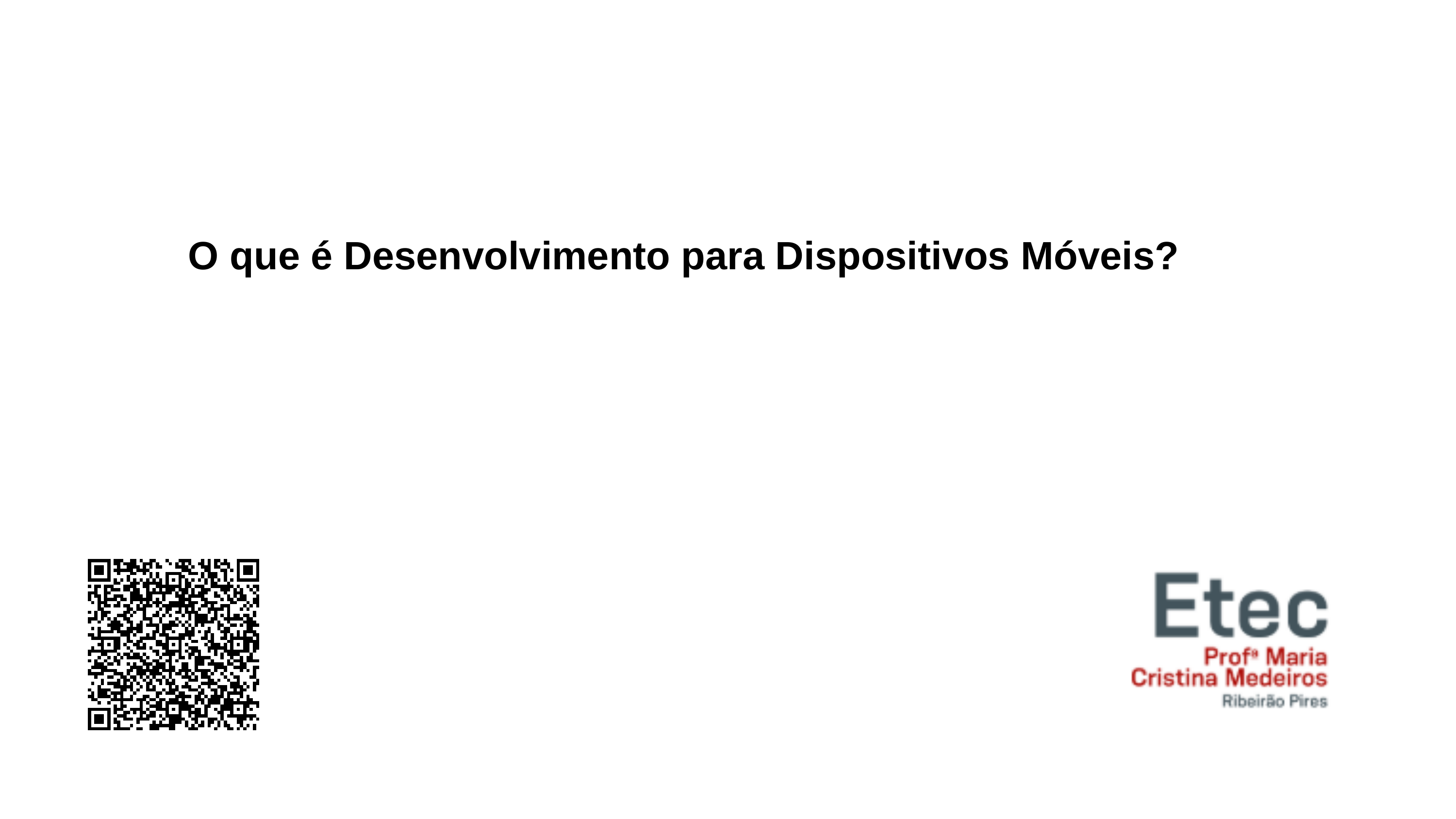

O que é Desenvolvimento para Dispositivos Móveis?